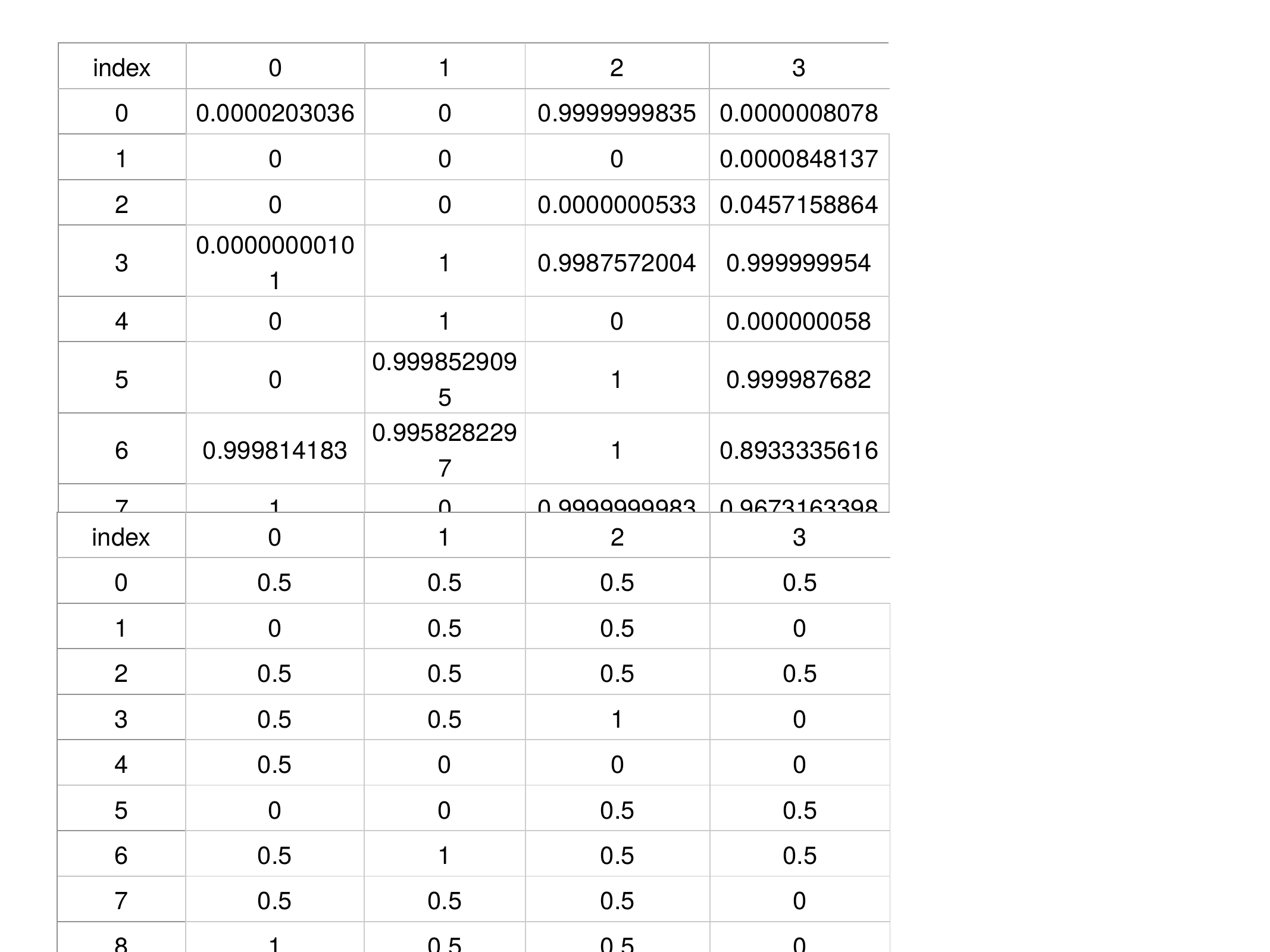

| index | 0 | 1 | 2 | 3 |
| --- | --- | --- | --- | --- |
| 0 | 0.0000203036 | 0 | 0.9999999835 | 0.0000008078 |
| 1 | 0 | 0 | 0 | 0.0000848137 |
| 2 | 0 | 0 | 0.0000000533 | 0.0457158864 |
| 3 | 0.00000000101 | 1 | 0.9987572004 | 0.999999954 |
| 4 | 0 | 1 | 0 | 0.000000058 |
| 5 | 0 | 0.9998529095 | 1 | 0.999987682 |
| 6 | 0.999814183 | 0.9958282297 | 1 | 0.8933335616 |
| 7 | 1 | 0 | 0.9999999983 | 0.9673163398 |
| 8 | 1 | 1 | 0.1302304488 | 0.8933335616 |
| index | 0 | 1 | 2 | 3 |
| --- | --- | --- | --- | --- |
| 0 | 0.5 | 0.5 | 0.5 | 0.5 |
| 1 | 0 | 0.5 | 0.5 | 0 |
| 2 | 0.5 | 0.5 | 0.5 | 0.5 |
| 3 | 0.5 | 0.5 | 1 | 0 |
| 4 | 0.5 | 0 | 0 | 0 |
| 5 | 0 | 0 | 0.5 | 0.5 |
| 6 | 0.5 | 1 | 0.5 | 0.5 |
| 7 | 0.5 | 0.5 | 0.5 | 0 |
| 8 | 1 | 0.5 | 0.5 | 0 |